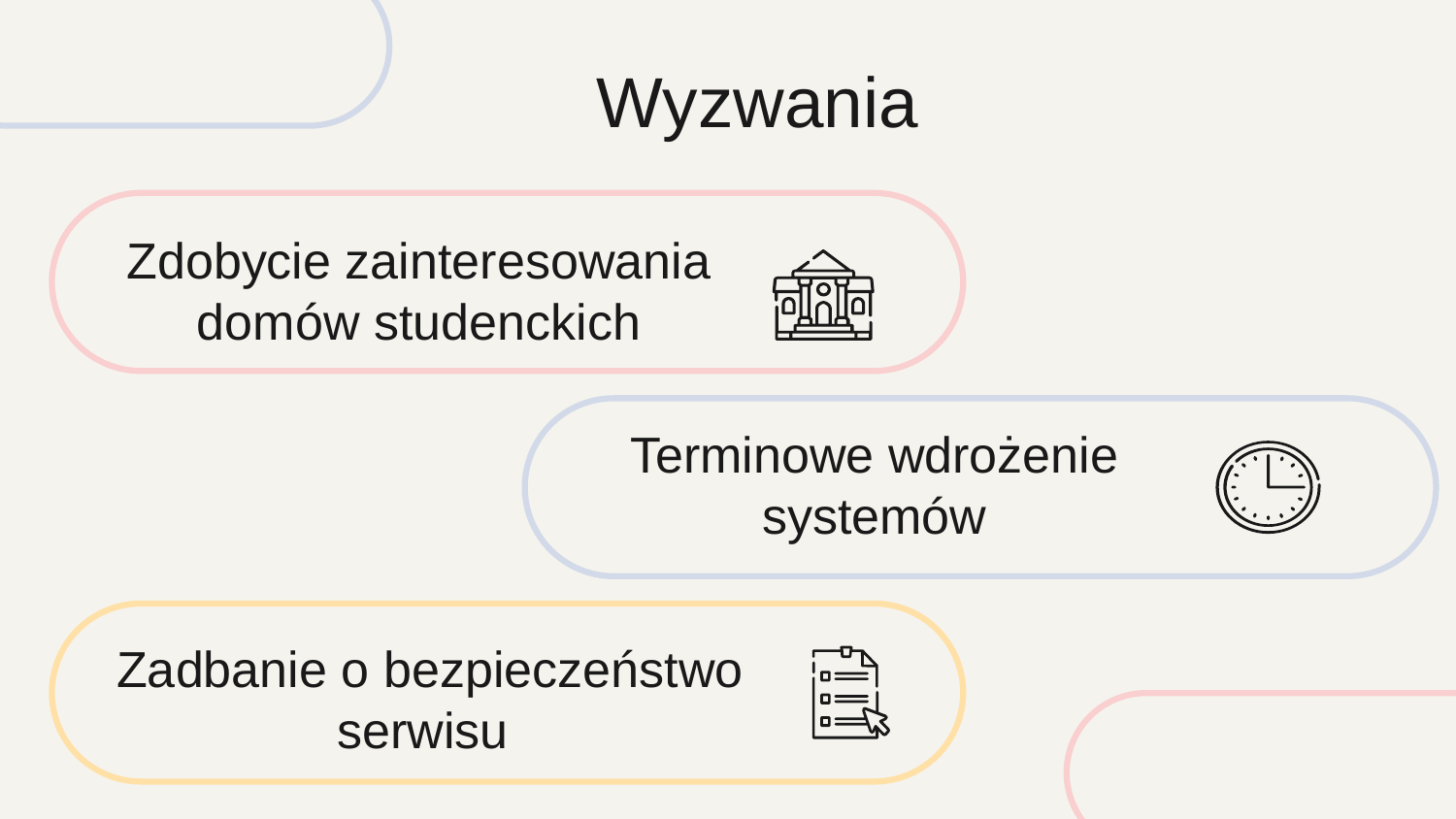

Wyzwania

# Zdobycie zainteresowania domów studenckich

Terminowe wdrożenie systemów

Zadbanie o bezpieczeństwo serwisu